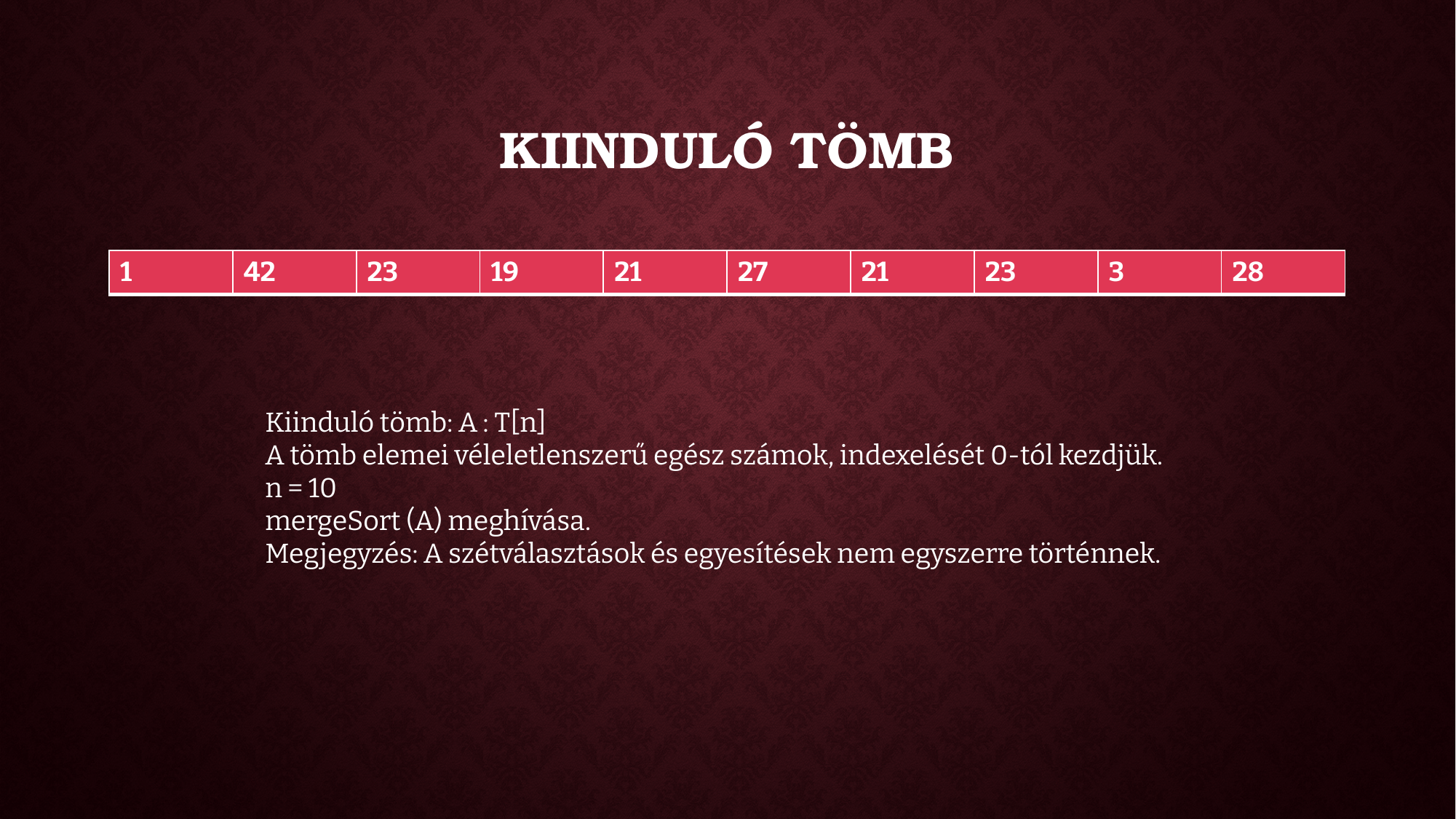

# Kiinduló tömb
| 1 | 42 | 23 | 19 | 21 | 27 | 21 | 23 | 3 | 28 |
| --- | --- | --- | --- | --- | --- | --- | --- | --- | --- |
Kiinduló tömb: A : T[n]
A tömb elemei véleletlenszerű egész számok, indexelését 0-tól kezdjük.
n = 10
mergeSort (A) meghívása.
Megjegyzés: A szétválasztások és egyesítések nem egyszerre történnek.